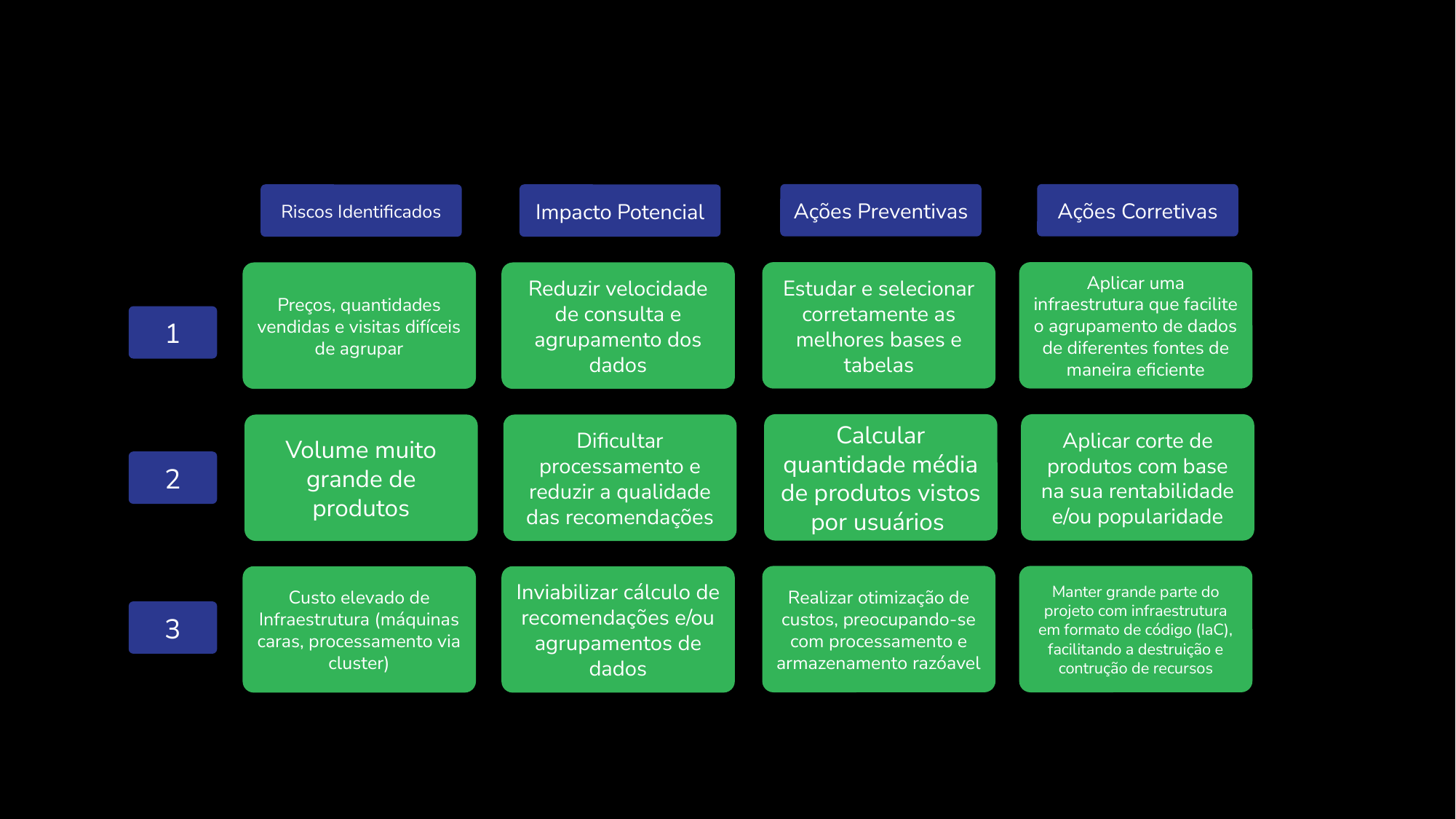

Ações Preventivas
Ações Corretivas
Riscos Identificados
Impacto Potencial
Estudar e selecionar corretamente as melhores bases e tabelas
Aplicar uma infraestrutura que facilite o agrupamento de dados de diferentes fontes de maneira eficiente
Preços, quantidades vendidas e visitas difíceis de agrupar
Reduzir velocidade de consulta e agrupamento dos dados
1
Calcular quantidade média de produtos vistos por usuários
Aplicar corte de produtos com base na sua rentabilidade e/ou popularidade
Volume muito grande de produtos
Dificultar processamento e reduzir a qualidade das recomendações
2
Realizar otimização de custos, preocupando-se com processamento e armazenamento razóavel
Manter grande parte do projeto com infraestrutura em formato de código (IaC), facilitando a destruição e contrução de recursos
Custo elevado de Infraestrutura (máquinas caras, processamento via cluster)
Inviabilizar cálculo de recomendações e/ou agrupamentos de dados
3